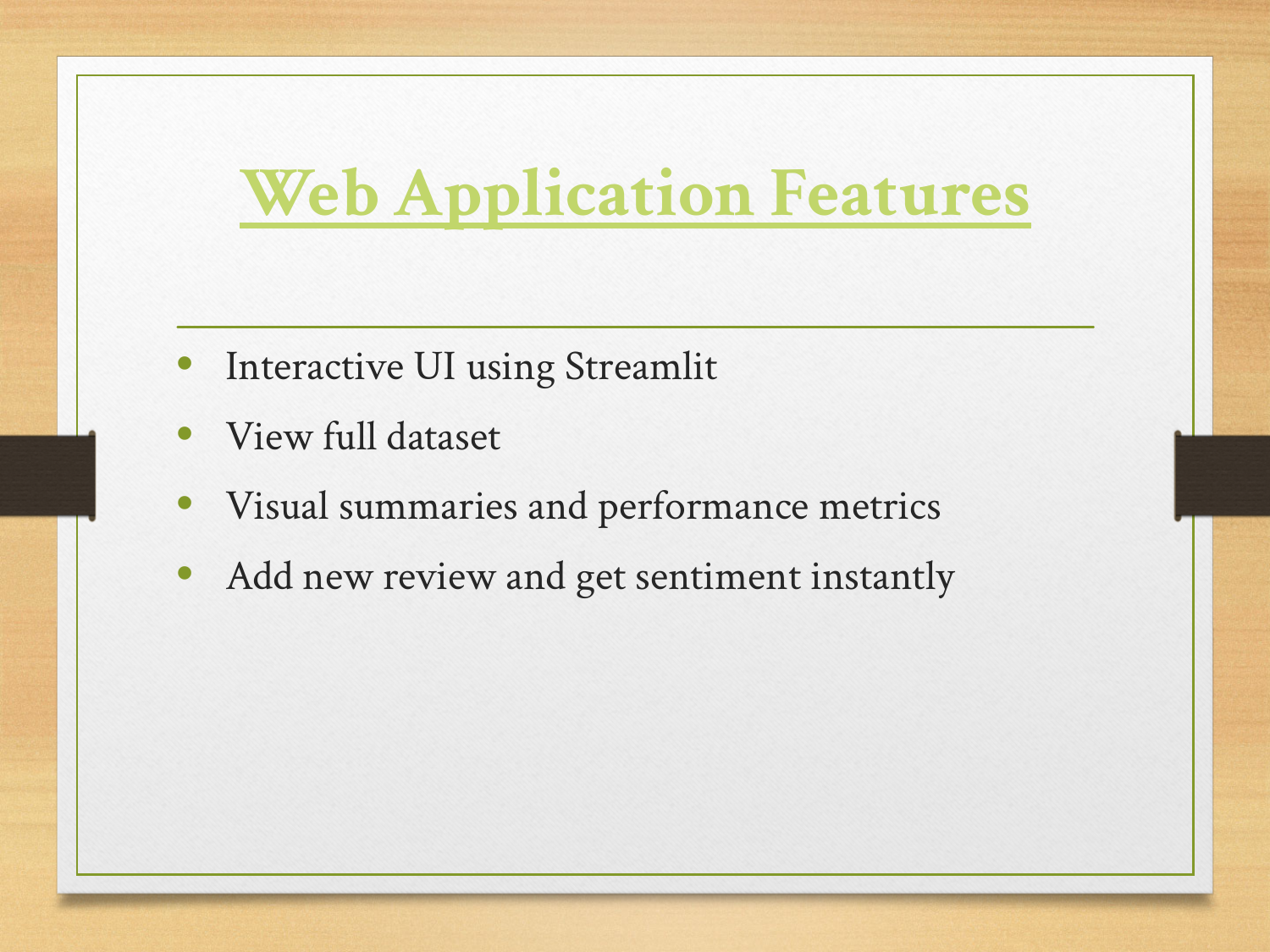

# Web Application Features
 Interactive UI using Streamlit
 View full dataset
 Visual summaries and performance metrics
 Add new review and get sentiment instantly